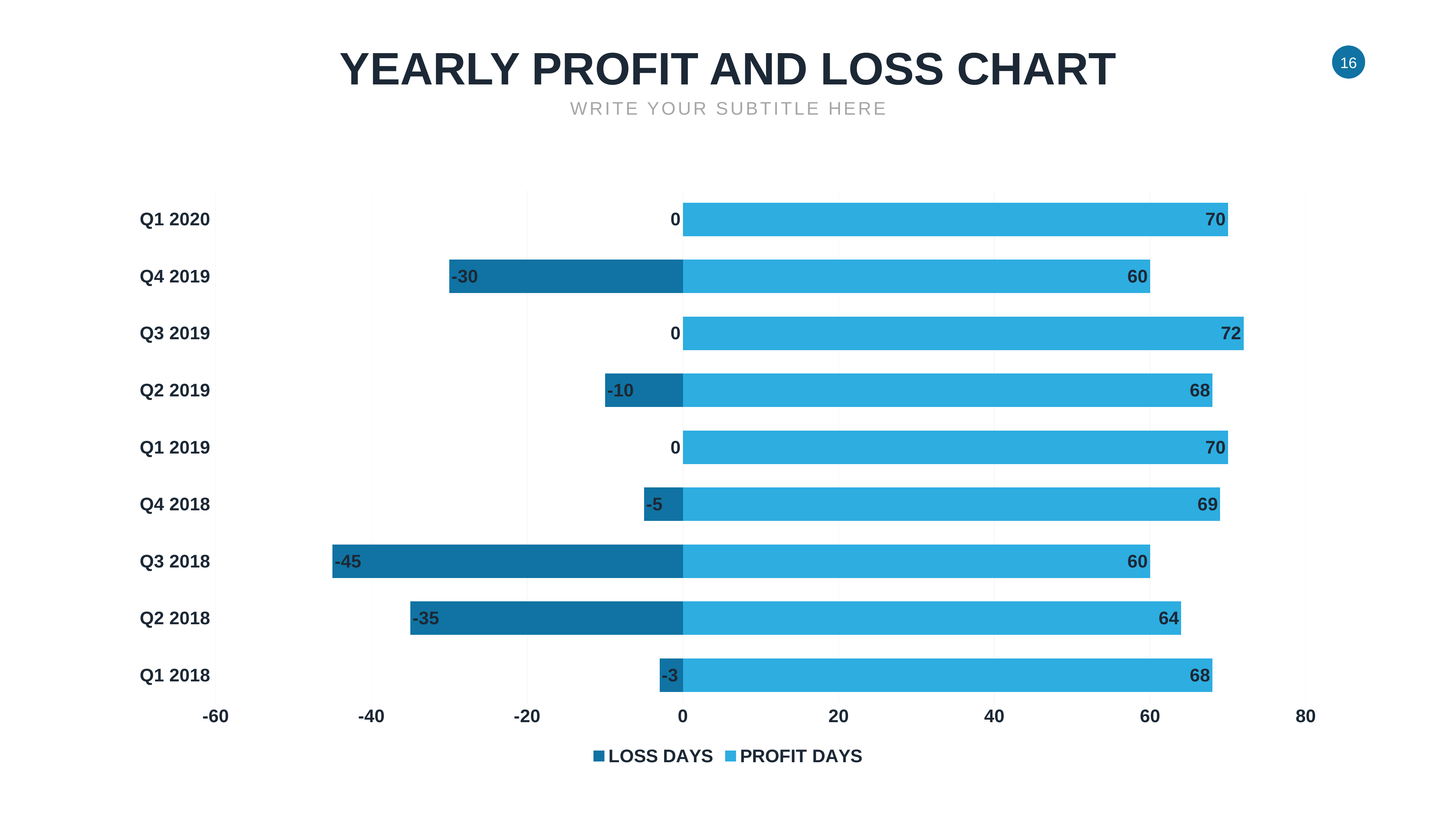

YEARLY PROFIT AND LOSS CHART
WRITE YOUR SUBTITLE HERE

### Chart

| Category | LOSS DAYS | PROFIT DAYS |
|---|---|---|
| Q1 2018 | -3.0 | 68.0 |
| Q2 2018 | -35.0 | 64.0 |
| Q3 2018 | -45.0 | 60.0 |
| Q4 2018 | -5.0 | 69.0 |
| Q1 2019 | 0.0 | 70.0 |
| Q2 2019 | -10.0 | 68.0 |
| Q3 2019 | 0.0 | 72.0 |
| Q4 2019 | -30.0 | 60.0 |
| Q1 2020 | 0.0 | 70.0 |